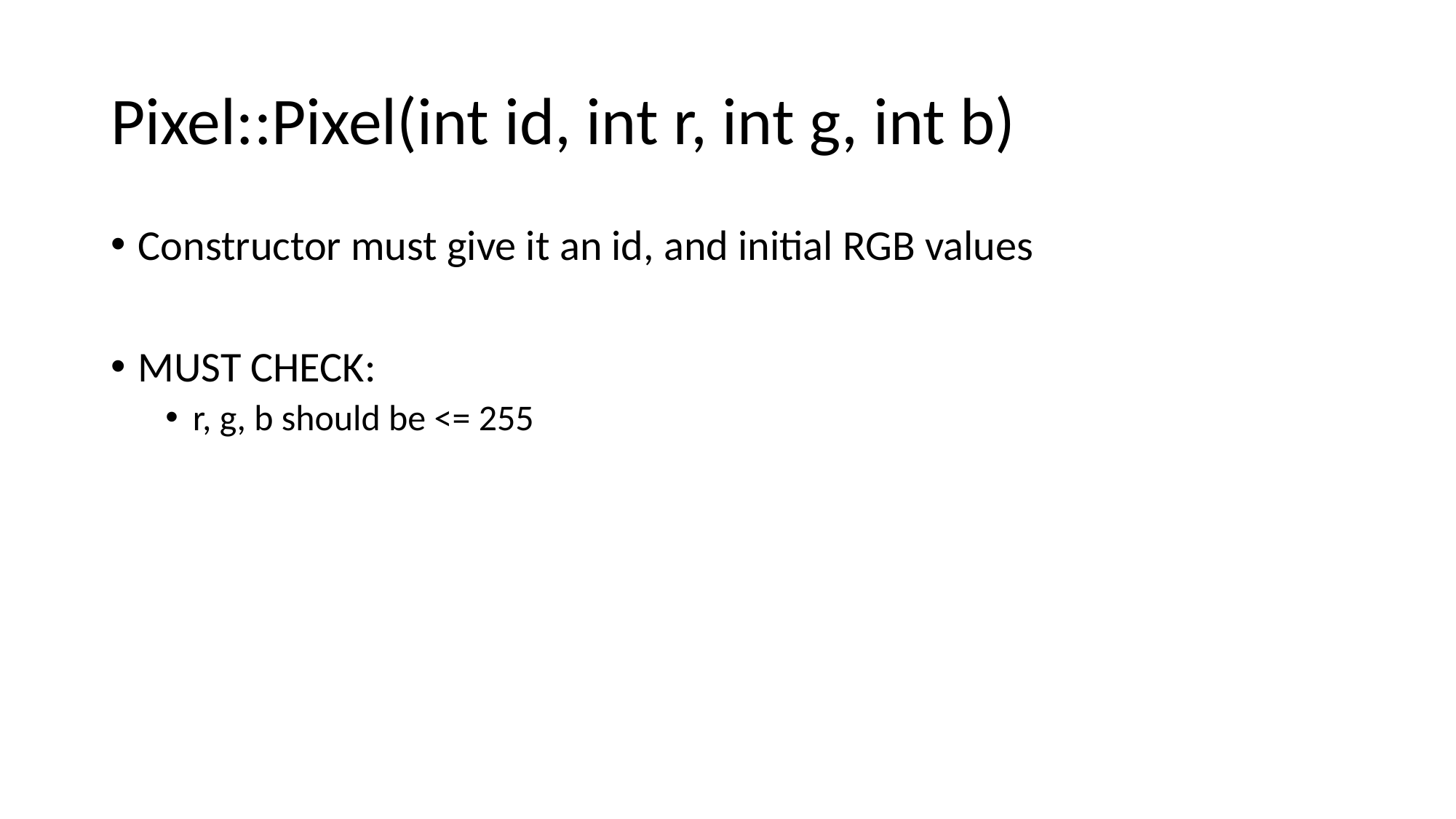

# Pixel::Pixel(int id, int r, int g, int b)
Constructor must give it an id, and initial RGB values

MUST CHECK:
r, g, b should be <= 255